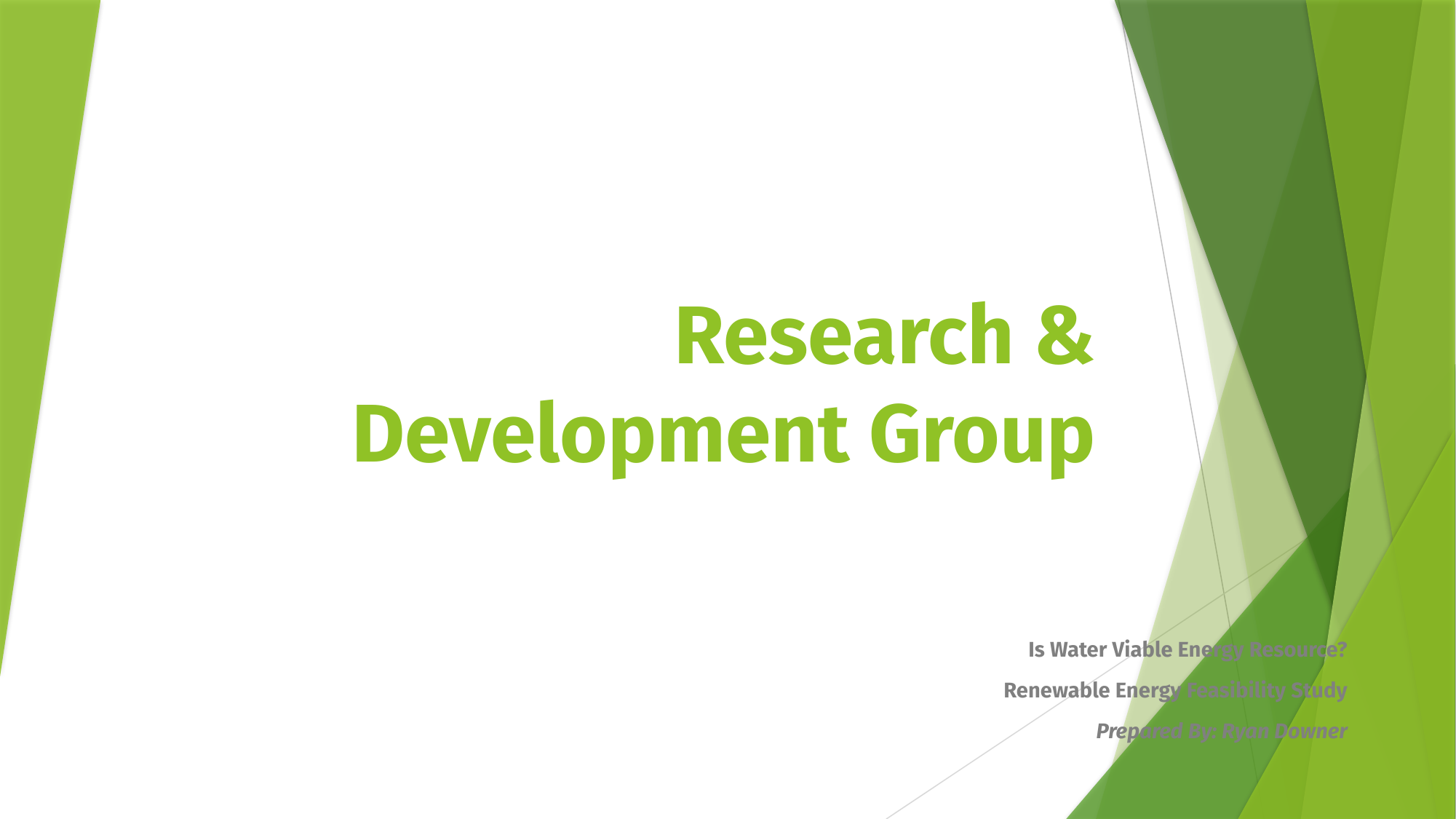

# Research & Development Group
Is Water Viable Energy Resource?
Renewable Energy Feasibility Study
Prepared By: Ryan Downer